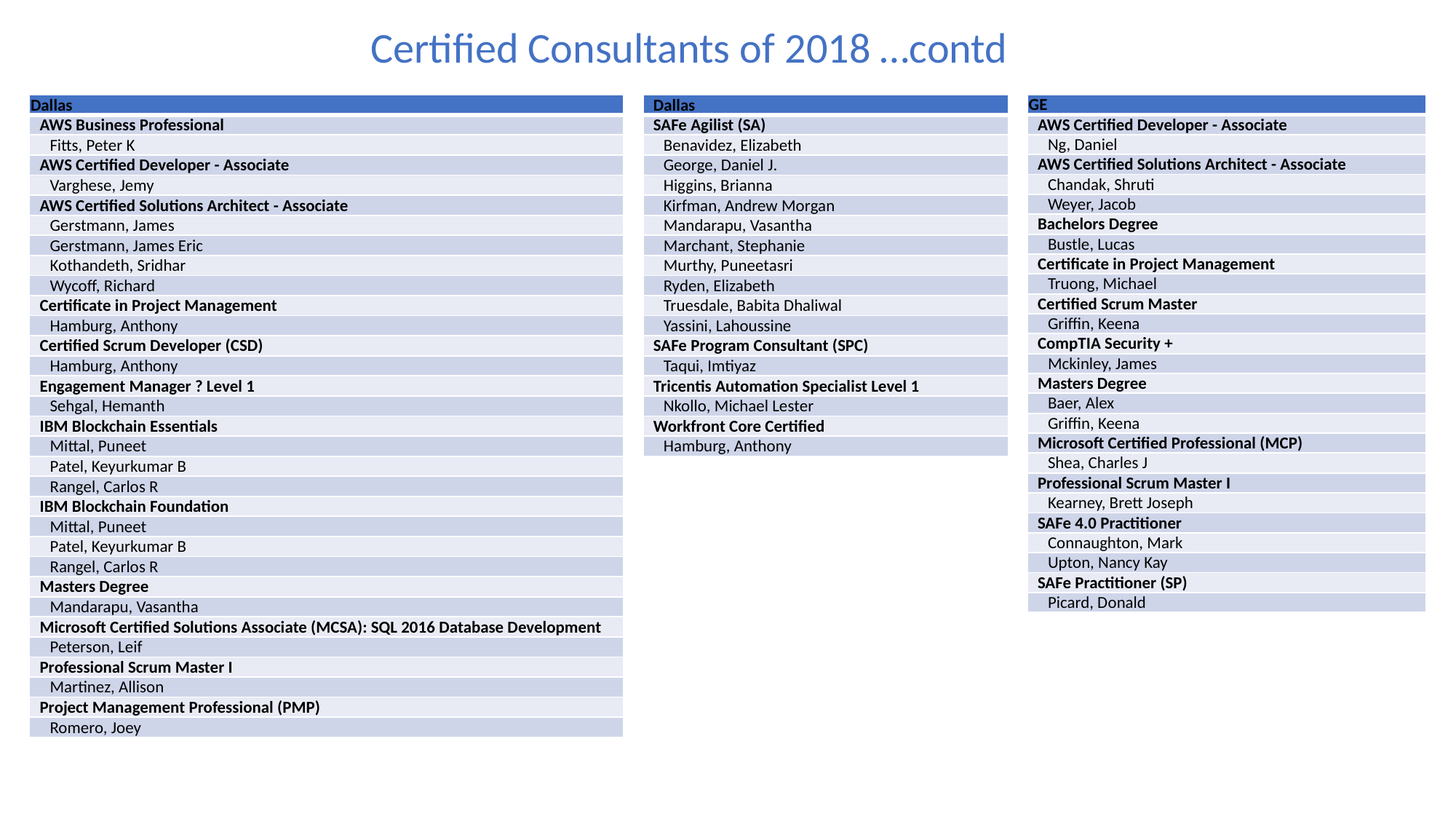

Certified Consultants of 2018 …contd
| Dallas |
| --- |
| AWS Business Professional |
| Fitts, Peter K |
| AWS Certified Developer - Associate |
| Varghese, Jemy |
| AWS Certified Solutions Architect - Associate |
| Gerstmann, James |
| Gerstmann, James Eric |
| Kothandeth, Sridhar |
| Wycoff, Richard |
| Certificate in Project Management |
| Hamburg, Anthony |
| Certified Scrum Developer (CSD) |
| Hamburg, Anthony |
| Engagement Manager ? Level 1 |
| Sehgal, Hemanth |
| IBM Blockchain Essentials |
| Mittal, Puneet |
| Patel, Keyurkumar B |
| Rangel, Carlos R |
| IBM Blockchain Foundation |
| Mittal, Puneet |
| Patel, Keyurkumar B |
| Rangel, Carlos R |
| Masters Degree |
| Mandarapu, Vasantha |
| Microsoft Certified Solutions Associate (MCSA): SQL 2016 Database Development |
| Peterson, Leif |
| Professional Scrum Master I |
| Martinez, Allison |
| Project Management Professional (PMP) |
| Romero, Joey |
| Dallas |
| --- |
| SAFe Agilist (SA) |
| Benavidez, Elizabeth |
| George, Daniel J. |
| Higgins, Brianna |
| Kirfman, Andrew Morgan |
| Mandarapu, Vasantha |
| Marchant, Stephanie |
| Murthy, Puneetasri |
| Ryden, Elizabeth |
| Truesdale, Babita Dhaliwal |
| Yassini, Lahoussine |
| SAFe Program Consultant (SPC) |
| Taqui, Imtiyaz |
| Tricentis Automation Specialist Level 1 |
| Nkollo, Michael Lester |
| Workfront Core Certified |
| Hamburg, Anthony |
| GE |
| --- |
| AWS Certified Developer - Associate |
| Ng, Daniel |
| AWS Certified Solutions Architect - Associate |
| Chandak, Shruti |
| Weyer, Jacob |
| Bachelors Degree |
| Bustle, Lucas |
| Certificate in Project Management |
| Truong, Michael |
| Certified Scrum Master |
| Griffin, Keena |
| CompTIA Security + |
| Mckinley, James |
| Masters Degree |
| Baer, Alex |
| Griffin, Keena |
| Microsoft Certified Professional (MCP) |
| Shea, Charles J |
| Professional Scrum Master I |
| Kearney, Brett Joseph |
| SAFe 4.0 Practitioner |
| Connaughton, Mark |
| Upton, Nancy Kay |
| SAFe Practitioner (SP) |
| Picard, Donald |